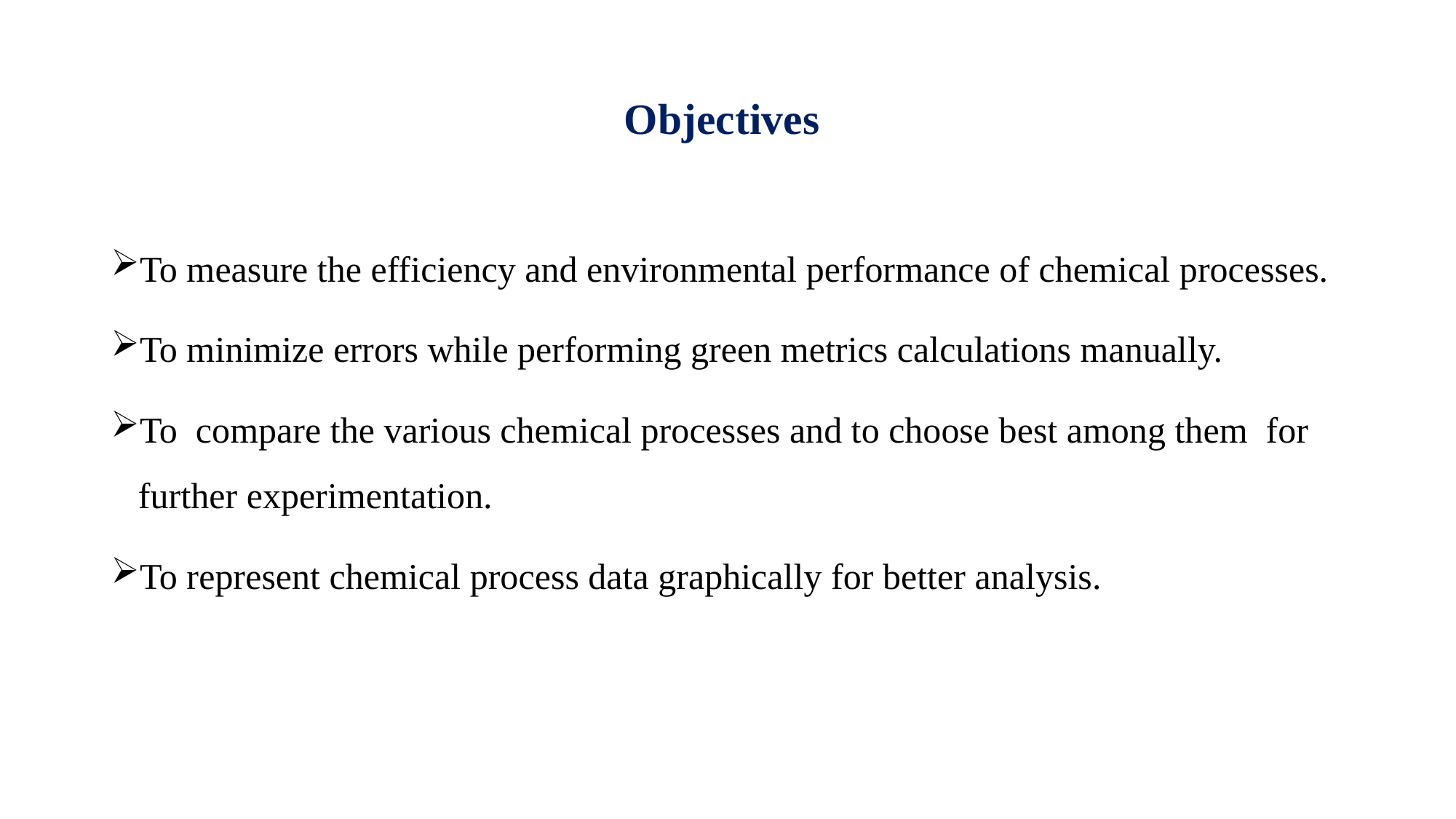

# Objectives
To measure the efficiency and environmental performance of chemical processes.
To minimize errors while performing green metrics calculations manually.
To  compare the various chemical processes and to choose best among them  for further experimentation.
To represent chemical process data graphically for better analysis.